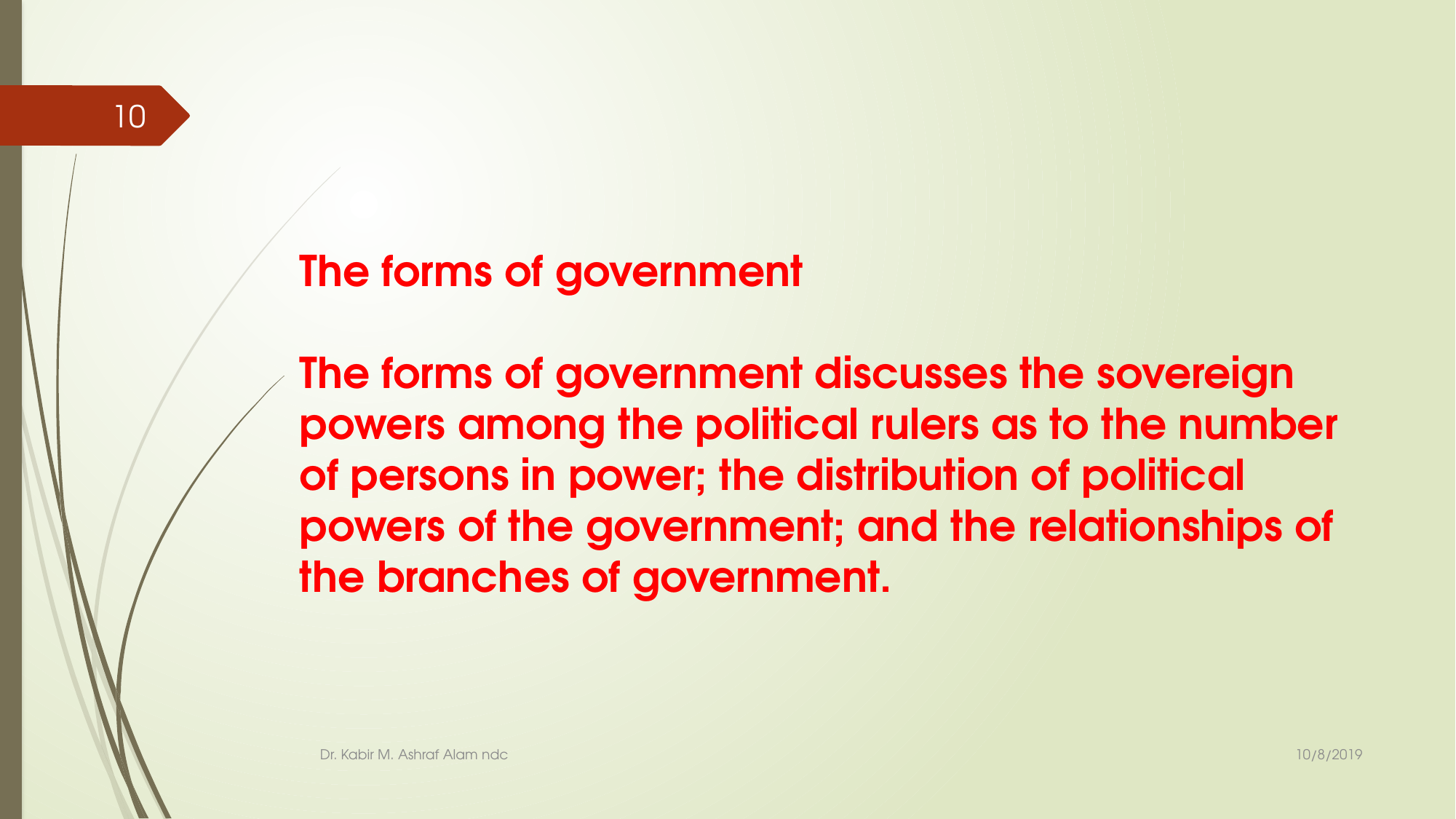

10
The forms of government

The forms of government discusses the sovereign powers among the political rulers as to the number of persons in power; the distribution of political powers of the government; and the relationships of the branches of government.
10/8/2019
Dr. Kabir M. Ashraf Alam ndc